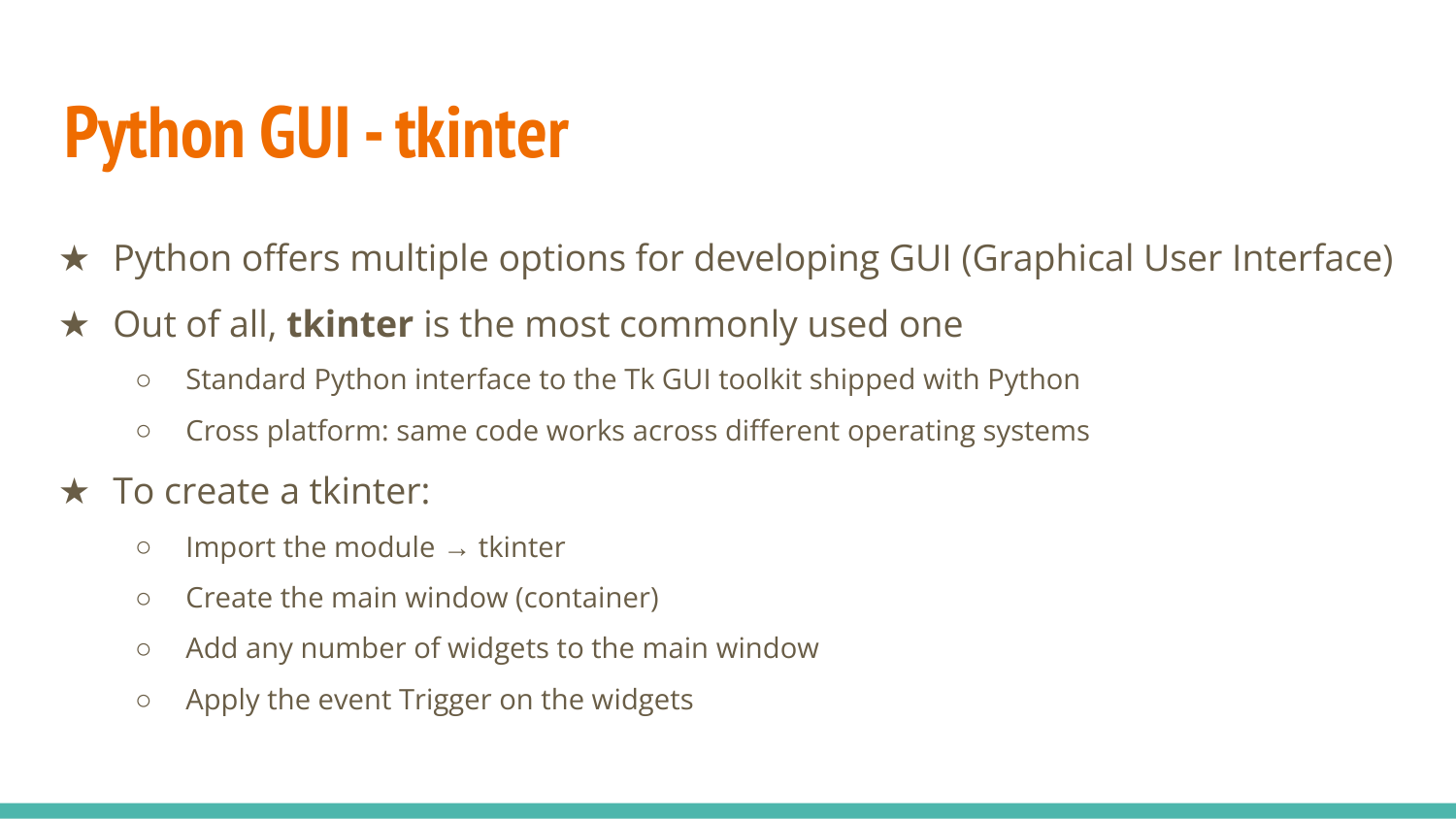

# Python GUI - tkinter
Python offers multiple options for developing GUI (Graphical User Interface)
Out of all, tkinter is the most commonly used one
Standard Python interface to the Tk GUI toolkit shipped with Python
Cross platform: same code works across different operating systems
To create a tkinter:
Import the module → tkinter
Create the main window (container)
Add any number of widgets to the main window
Apply the event Trigger on the widgets